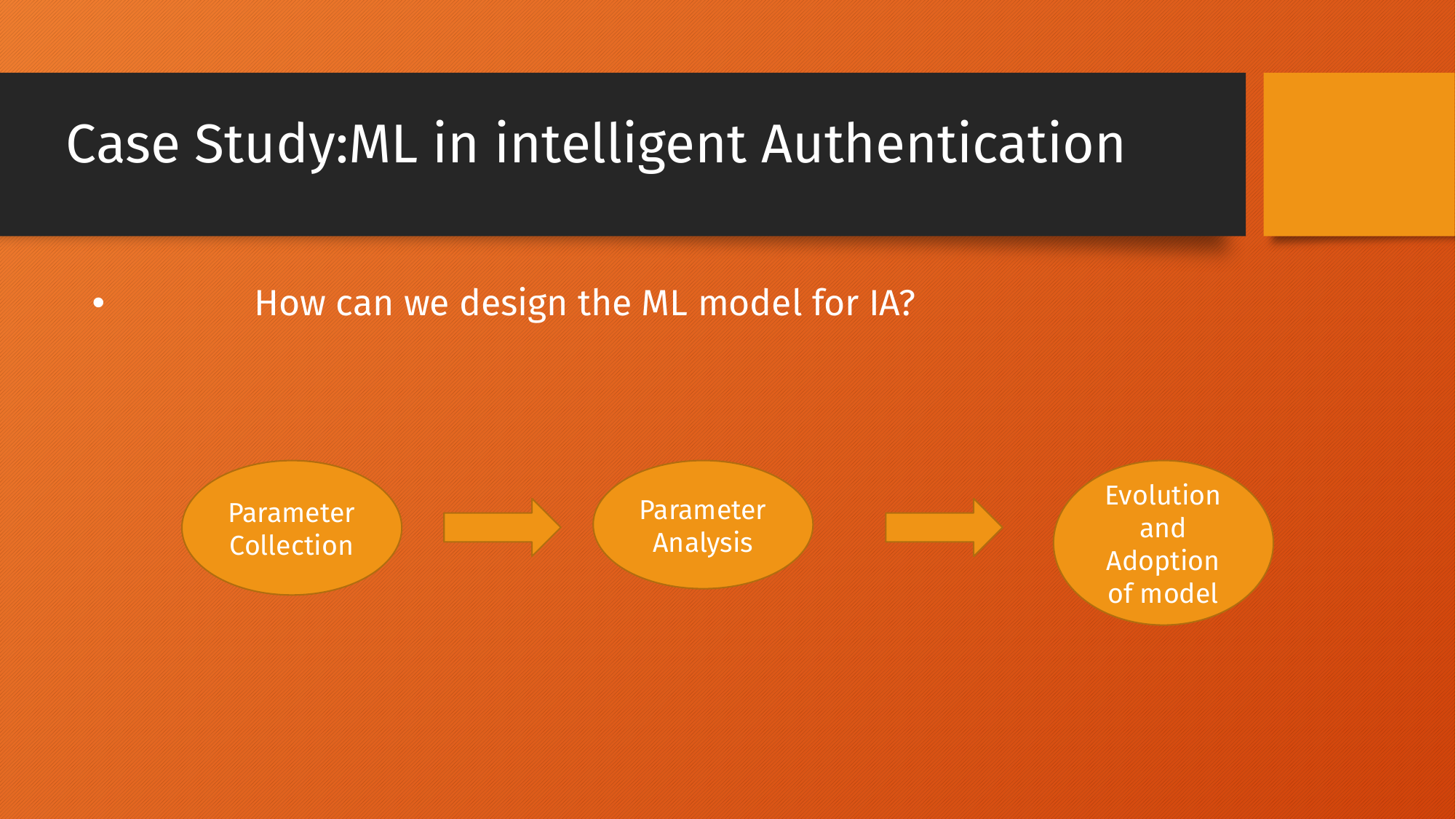

# Case Study:ML in intelligent Authentication
              How can we design the ML model for IA?

Parameter Collection
Parameter Analysis
Evolution and Adoption of model